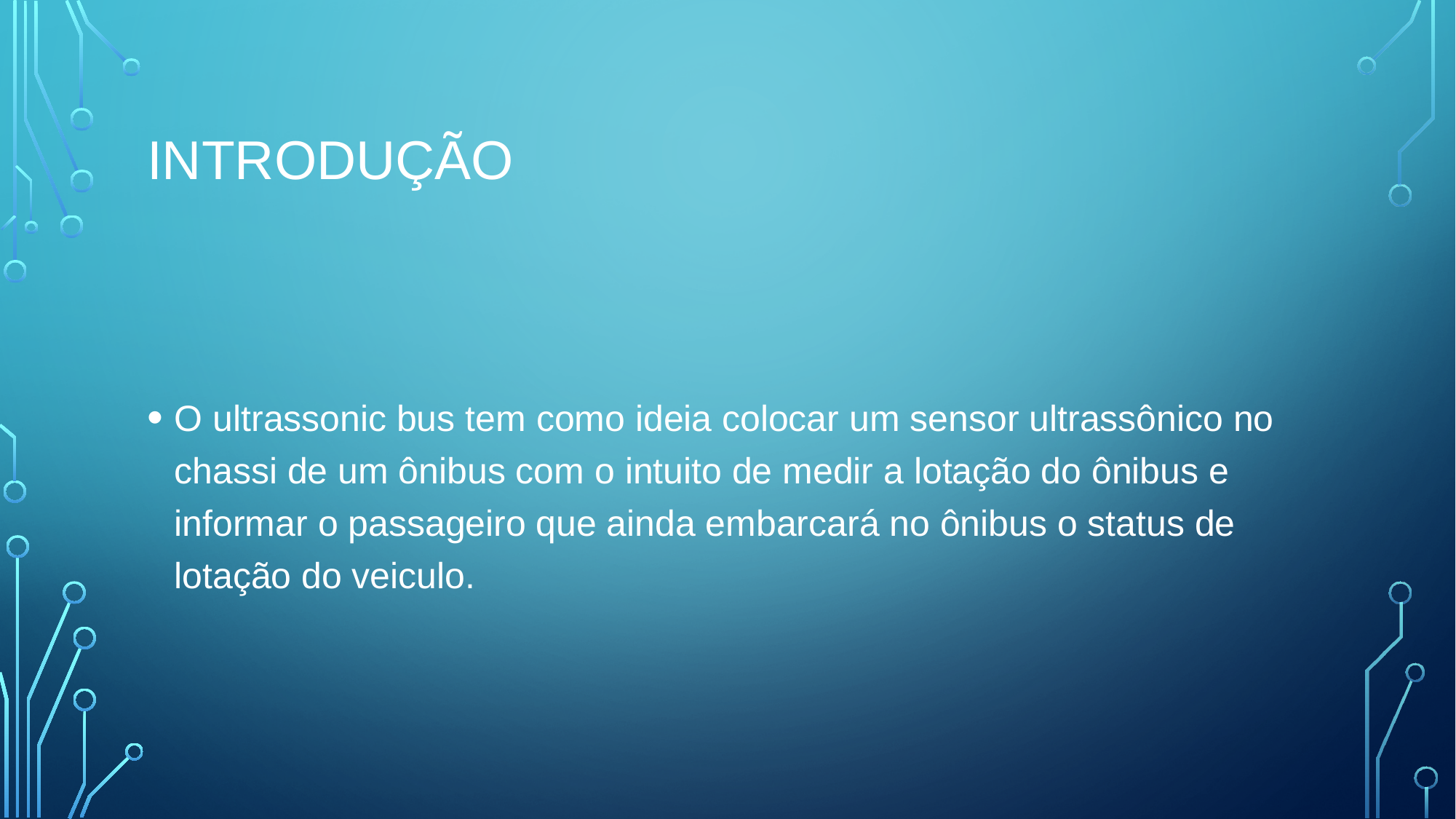

# Introdução
O ultrassonic bus tem como ideia colocar um sensor ultrassônico no chassi de um ônibus com o intuito de medir a lotação do ônibus e informar o passageiro que ainda embarcará no ônibus o status de lotação do veiculo.